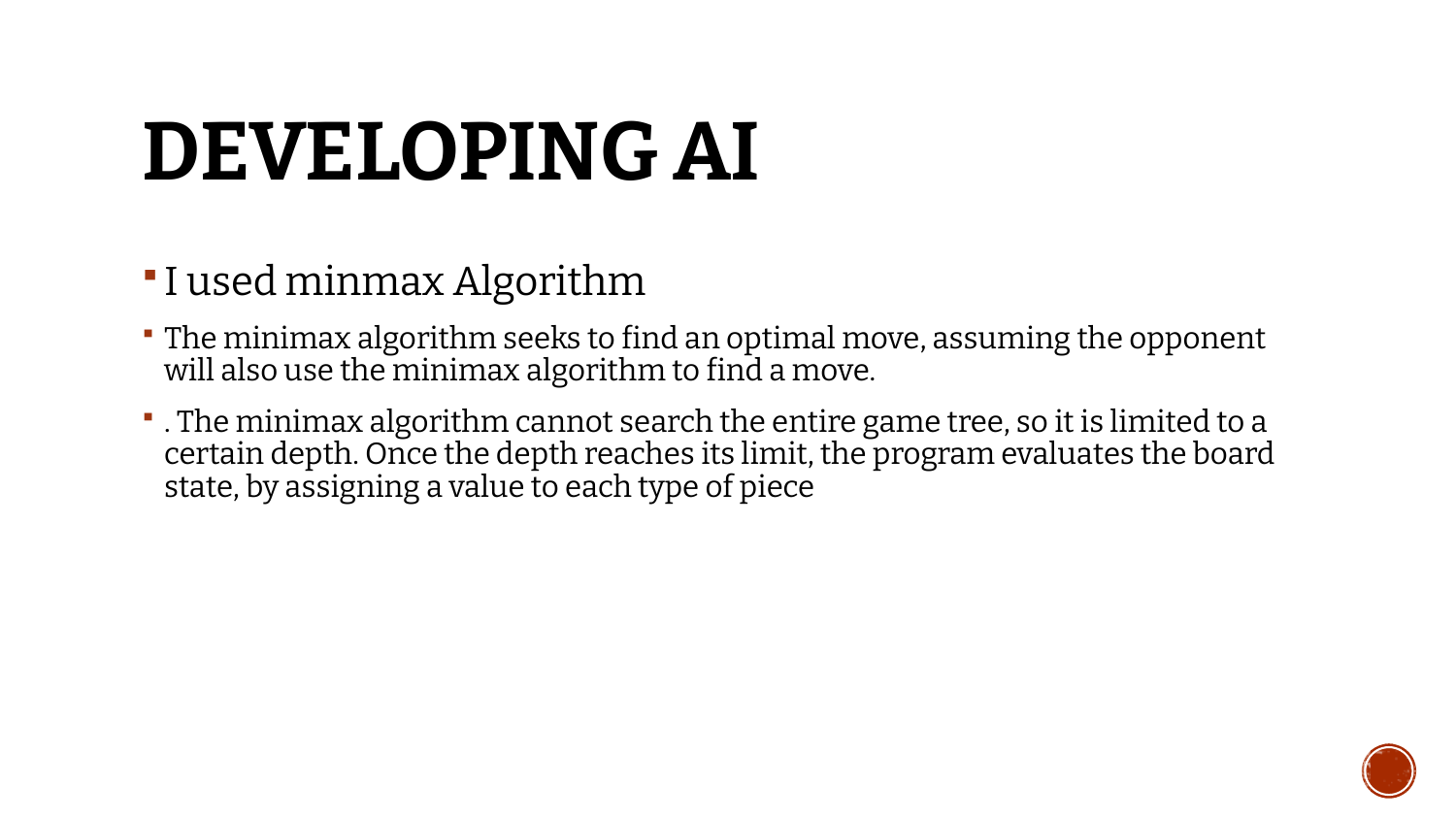

# Developing AI
I used minmax Algorithm
The minimax algorithm seeks to find an optimal move, assuming the opponent will also use the minimax algorithm to find a move.
. The minimax algorithm cannot search the entire game tree, so it is limited to a certain depth. Once the depth reaches its limit, the program evaluates the board state, by assigning a value to each type of piece